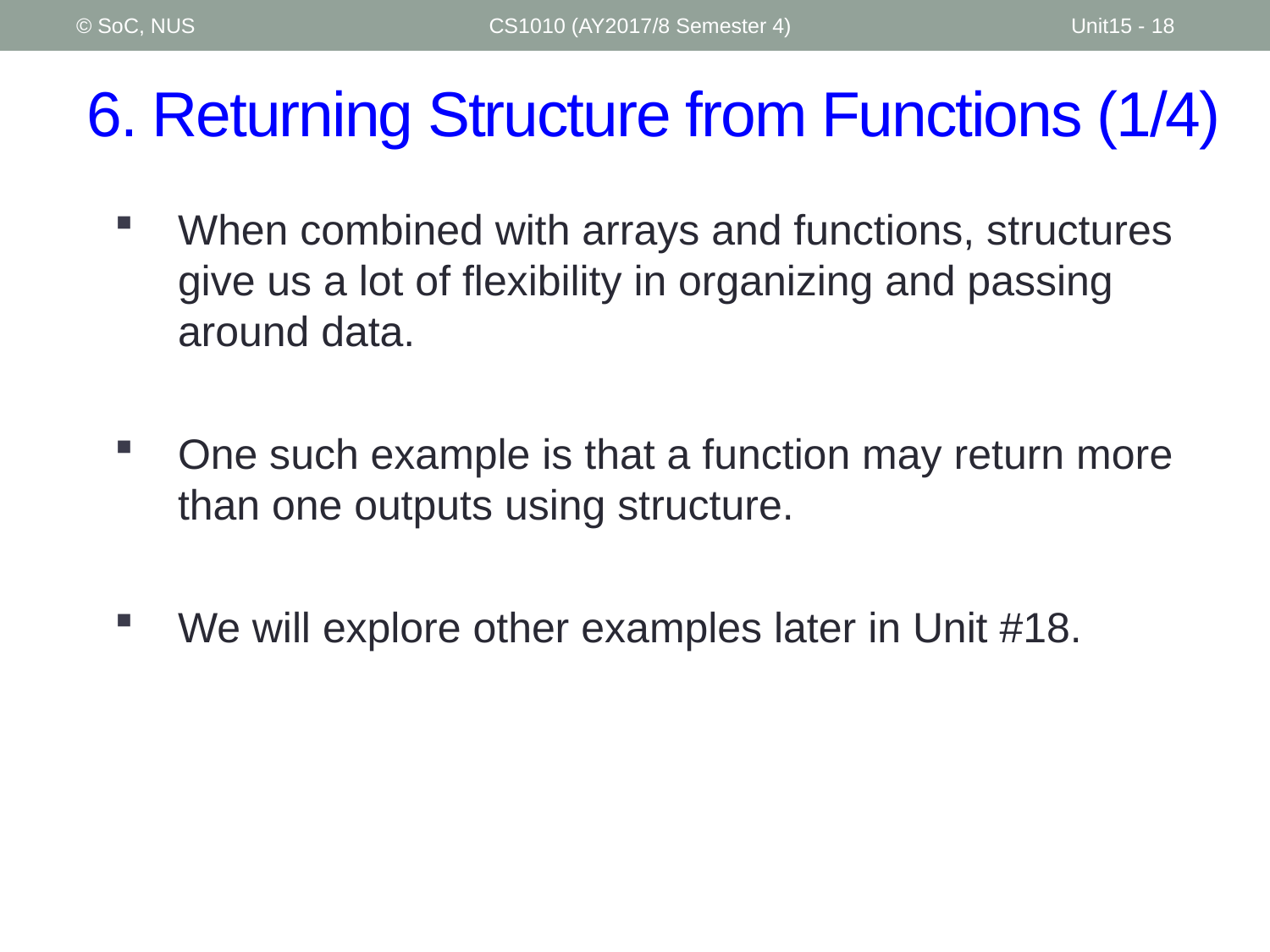

© SoC, NUS
CS1010 (AY2017/8 Semester 4)
Unit15 - 18
# 6. Returning Structure from Functions (1/4)
When combined with arrays and functions, structures give us a lot of flexibility in organizing and passing around data.

One such example is that a function may return more than one outputs using structure.

We will explore other examples later in Unit #18.